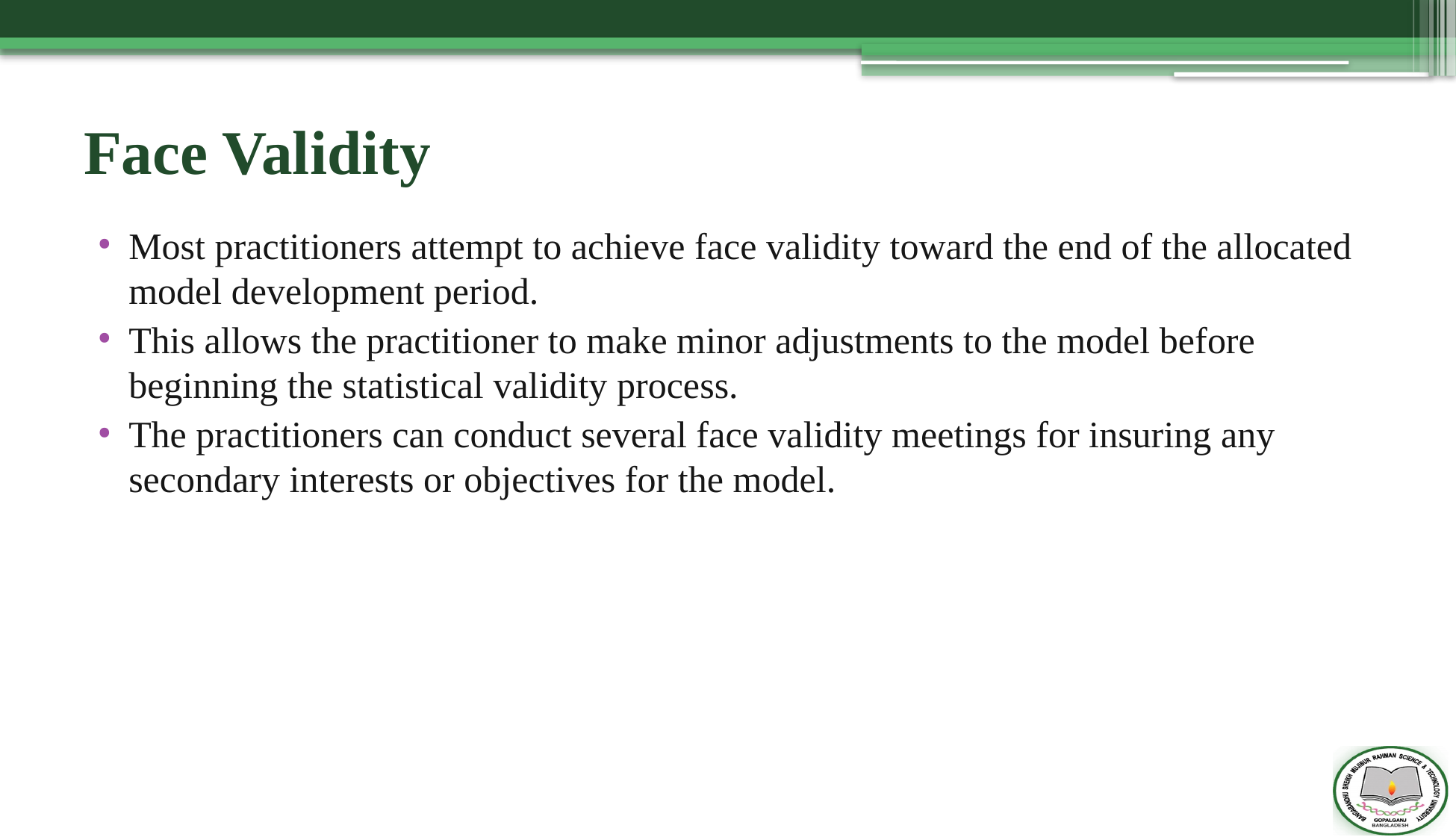

# Face Validity
Most practitioners attempt to achieve face validity toward the end of the allocated model development period.
This allows the practitioner to make minor adjustments to the model before beginning the statistical validity process.
The practitioners can conduct several face validity meetings for insuring any secondary interests or objectives for the model.